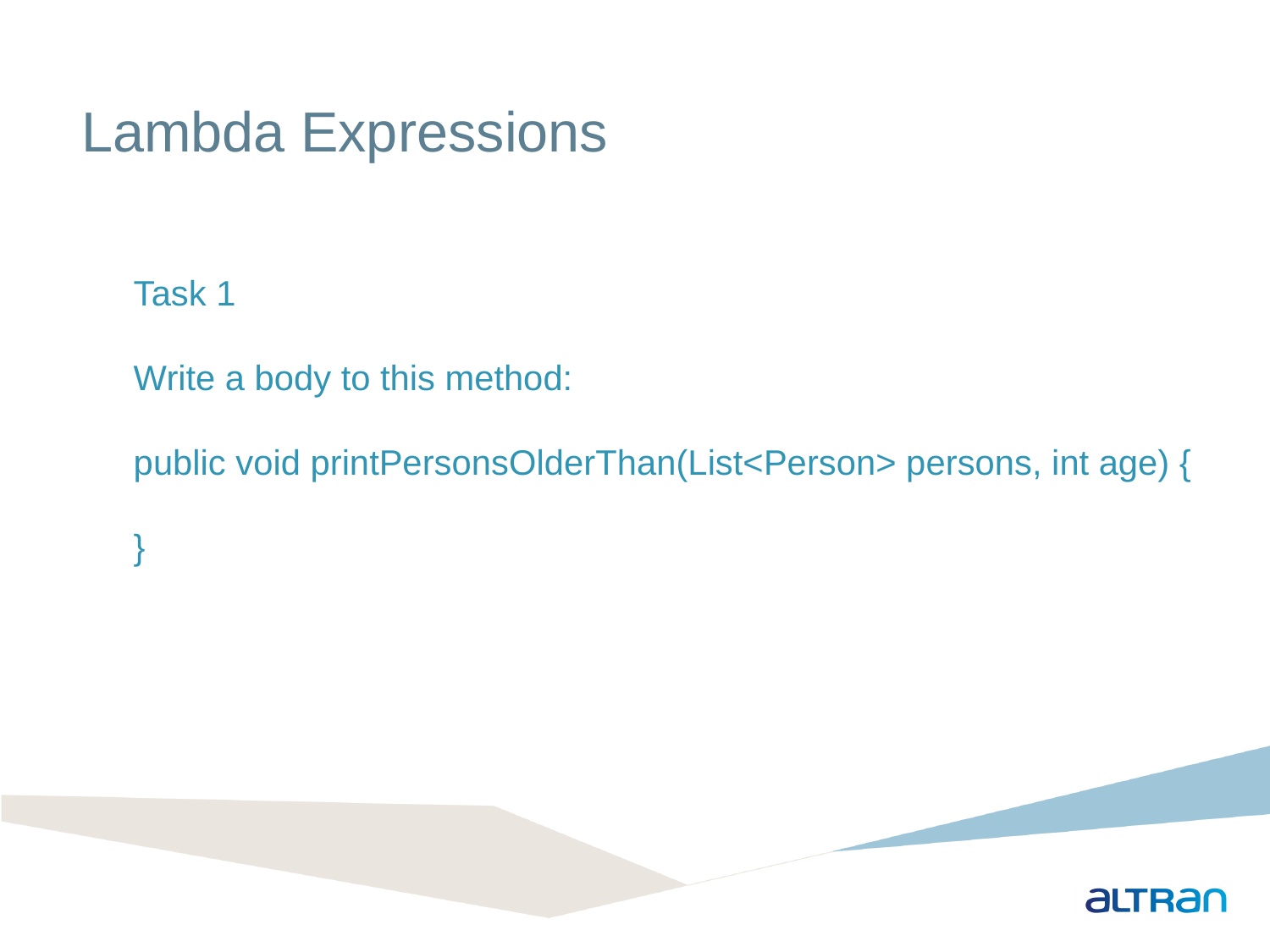

Lambda Expressions

Task 1

Write a body to this method:

public void printPersonsOlderThan(List<Person> persons, int age) {

}